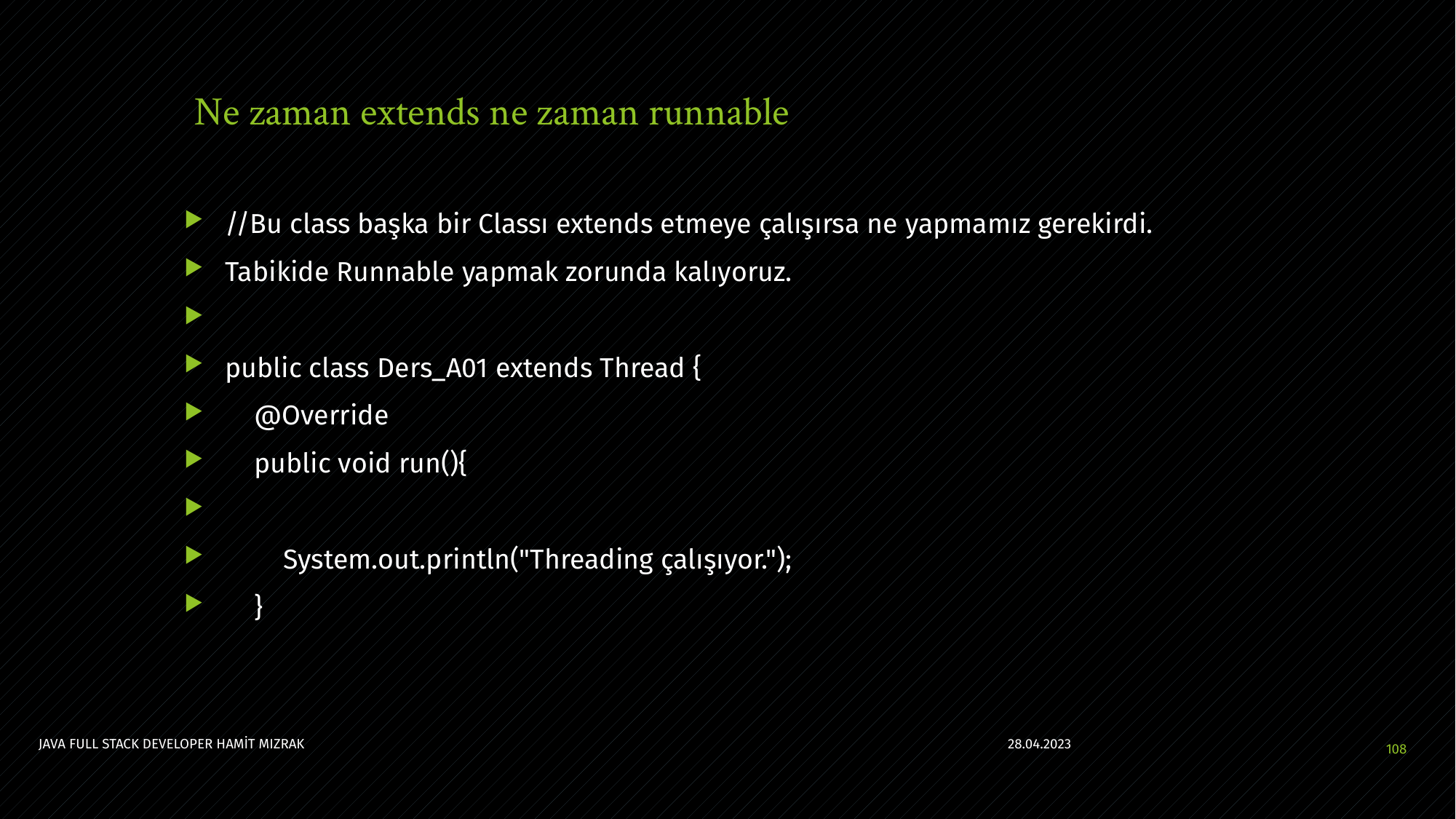

# Ne zaman extends ne zaman runnable
//Bu class başka bir Classı extends etmeye çalışırsa ne yapmamız gerekirdi.
Tabikide Runnable yapmak zorunda kalıyoruz.

public class Ders_A01 extends Thread {
    @Override
    public void run(){

        System.out.println("Threading çalışıyor.");
    }
JAVA FULL STACK DEVELOPER HAMİT MIZRAK
28.04.2023
108